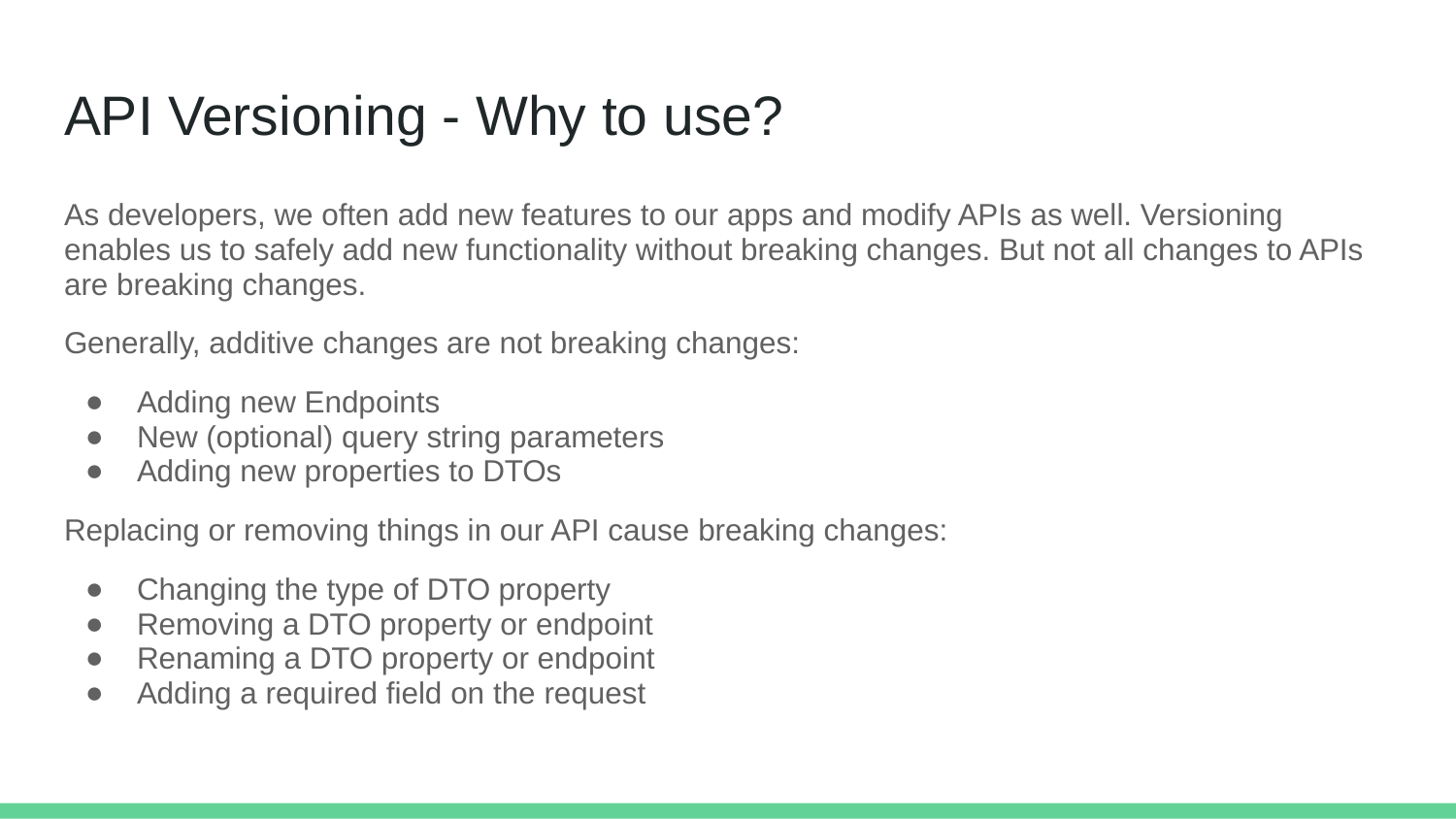

# API Versioning - Why to use?
As developers, we often add new features to our apps and modify APIs as well. Versioning enables us to safely add new functionality without breaking changes. But not all changes to APIs are breaking changes.
Generally, additive changes are not breaking changes:
Adding new Endpoints
New (optional) query string parameters
Adding new properties to DTOs
Replacing or removing things in our API cause breaking changes:
Changing the type of DTO property
Removing a DTO property or endpoint
Renaming a DTO property or endpoint
Adding a required field on the request